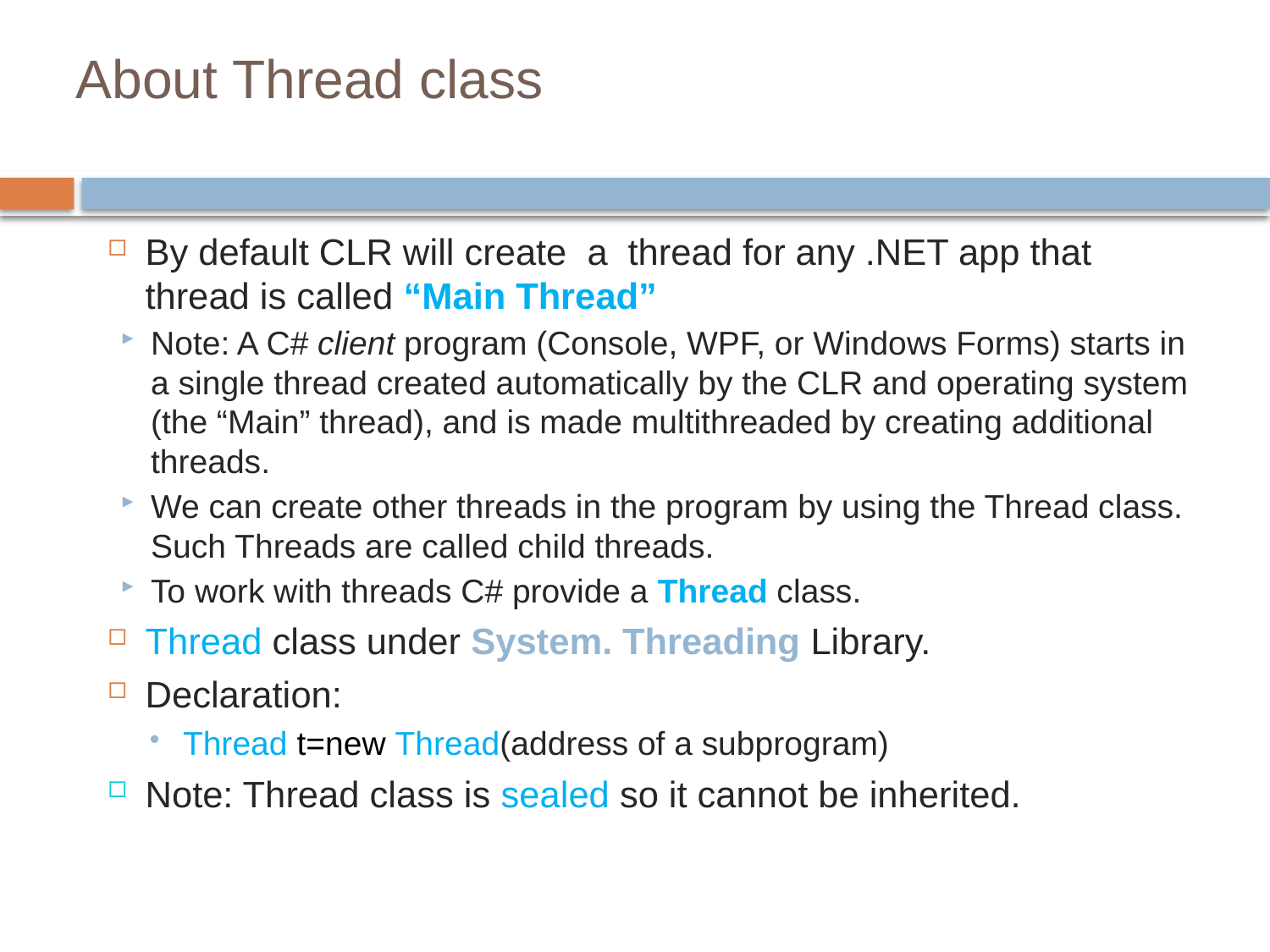

# About Thread class
By default CLR will create  a  thread for any .NET app that thread is called “Main Thread”
Note: A C# client program (Console, WPF, or Windows Forms) starts in a single thread created automatically by the CLR and operating system (the “Main” thread), and is made multithreaded by creating additional threads.
We can create other threads in the program by using the Thread class. Such Threads are called child threads.
To work with threads C# provide a Thread class.
Thread class under System. Threading Library.
Declaration:
Thread t=new Thread(address of a subprogram)
Note: Thread class is sealed so it cannot be inherited.